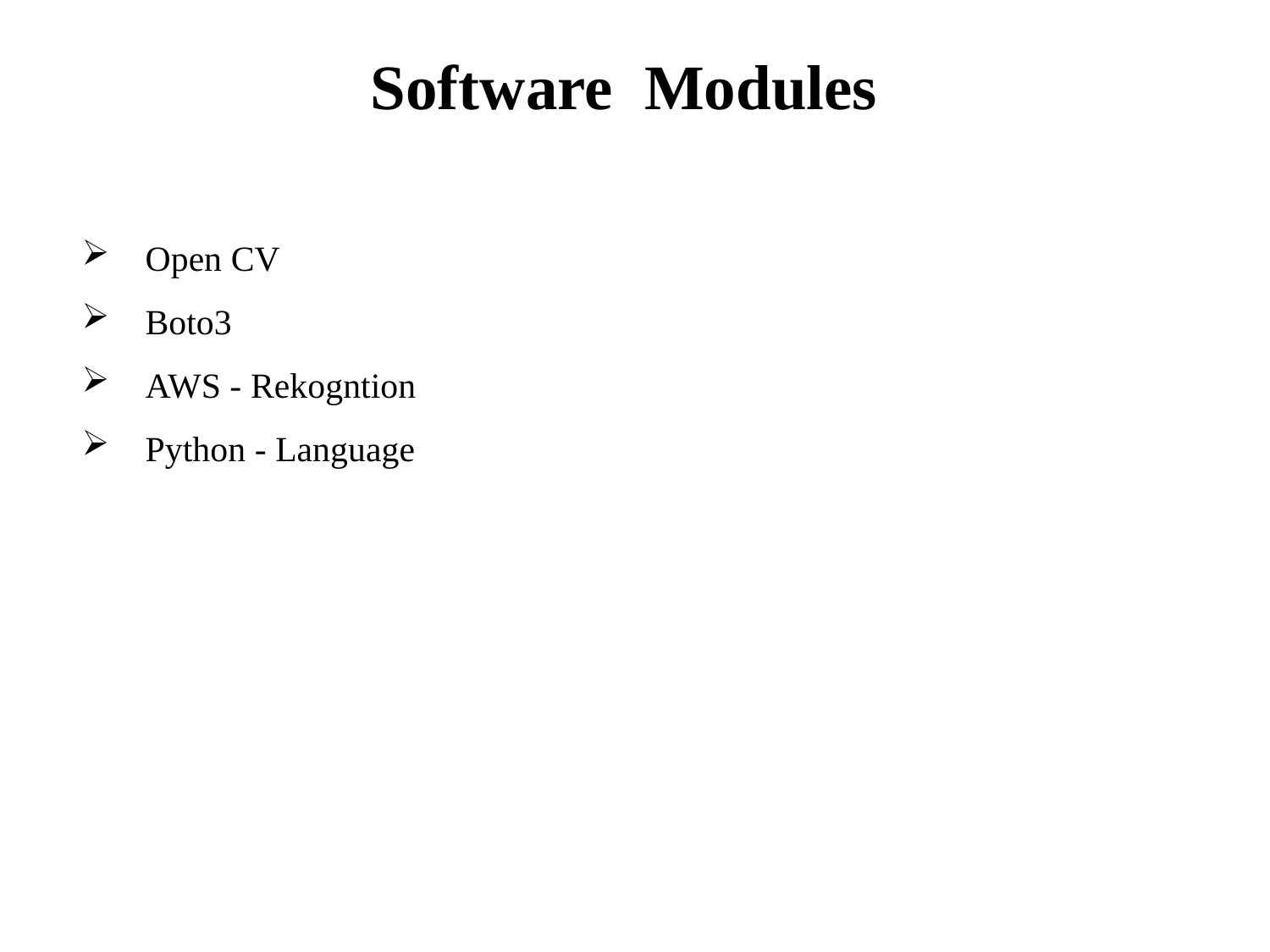

Software  Modules
Open CV
Boto3
AWS - Rekogntion
Python - Language